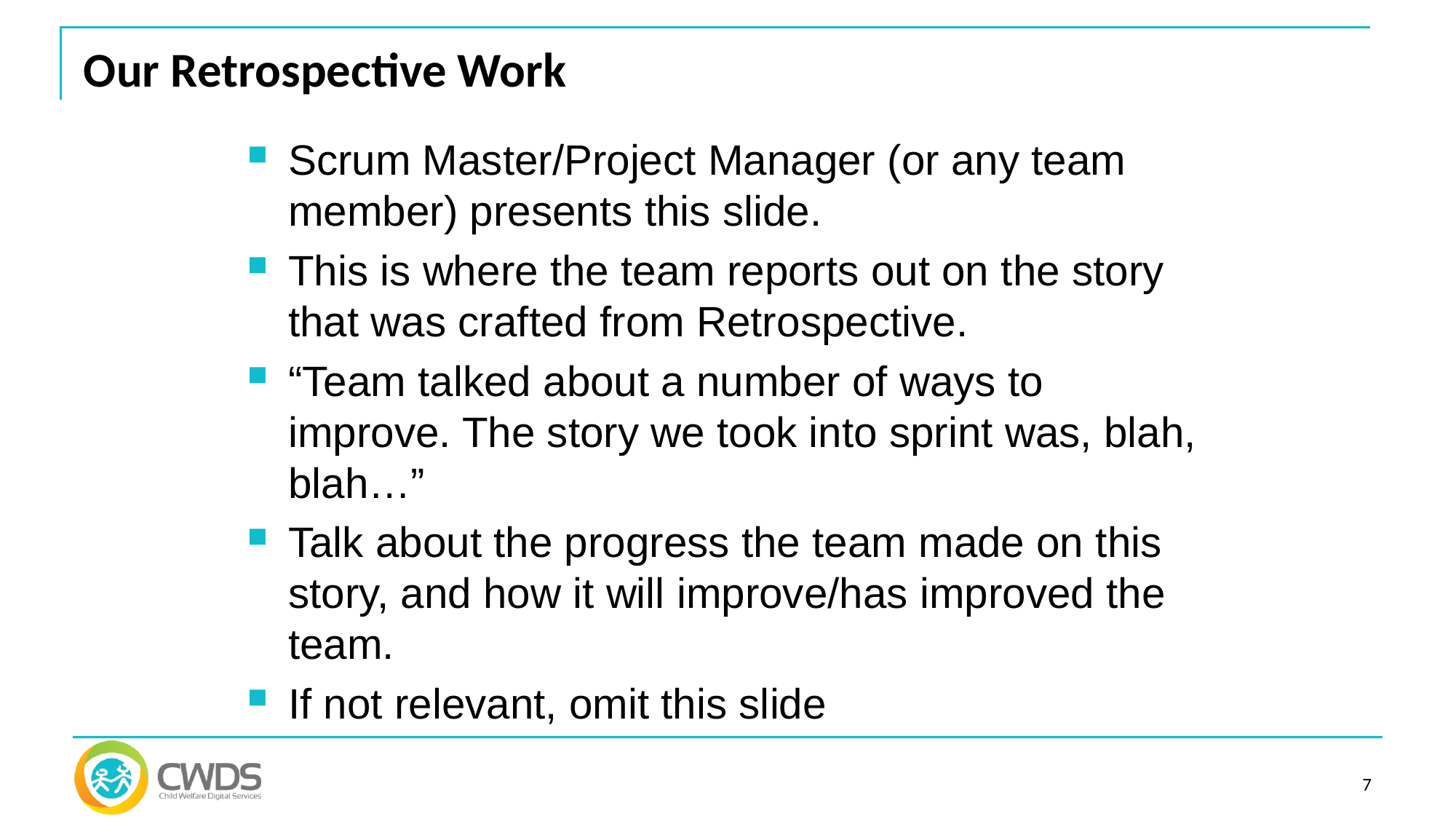

# Our Retrospective Work
Scrum Master/Project Manager (or any team member) presents this slide.
This is where the team reports out on the story that was crafted from Retrospective.
“Team talked about a number of ways to improve. The story we took into sprint was, blah, blah…”
Talk about the progress the team made on this story, and how it will improve/has improved the team.
If not relevant, omit this slide
7